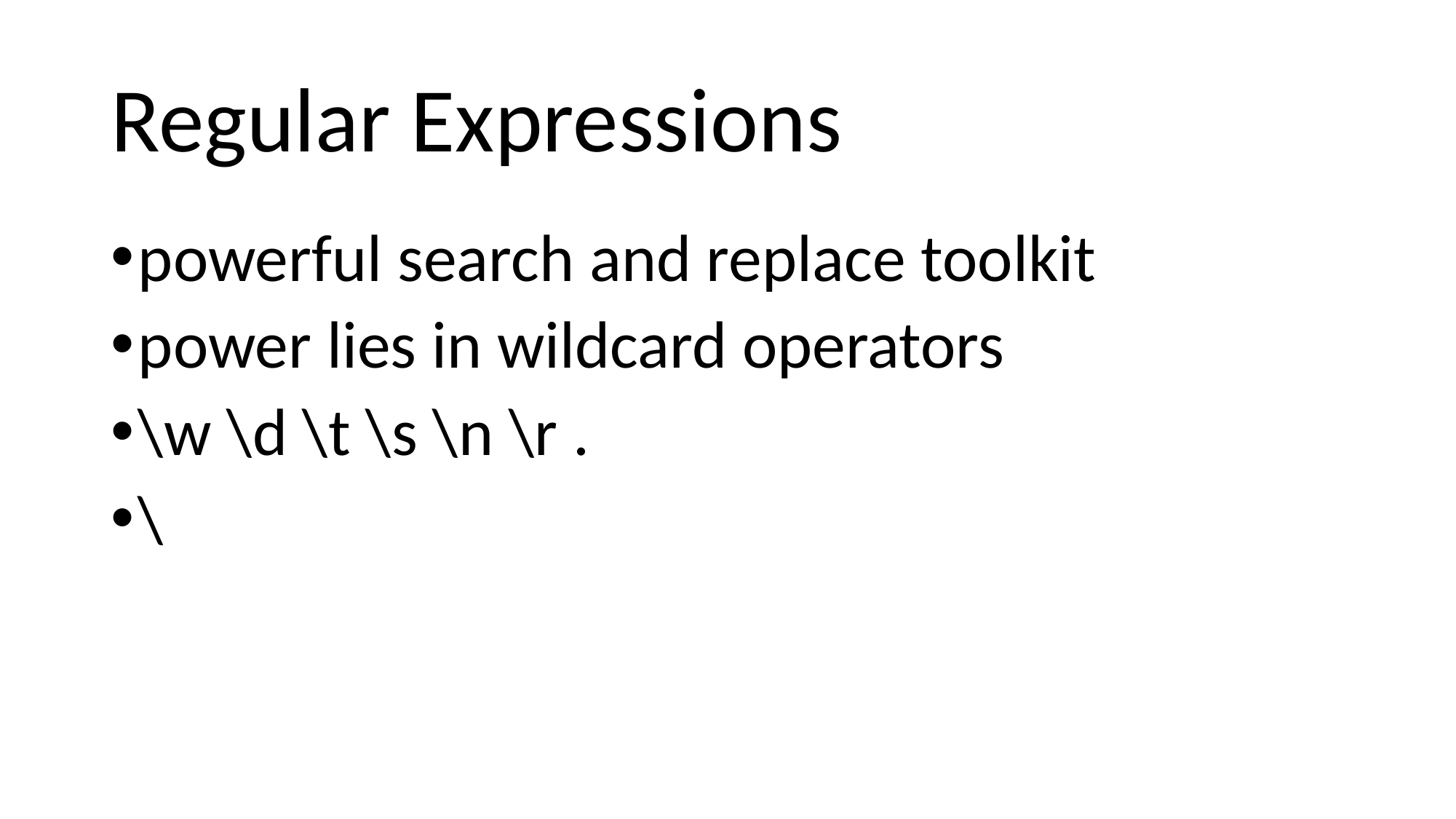

# Regular Expressions
powerful search and replace toolkit
power lies in wildcard operators
\w \d \t \s \n \r .
\